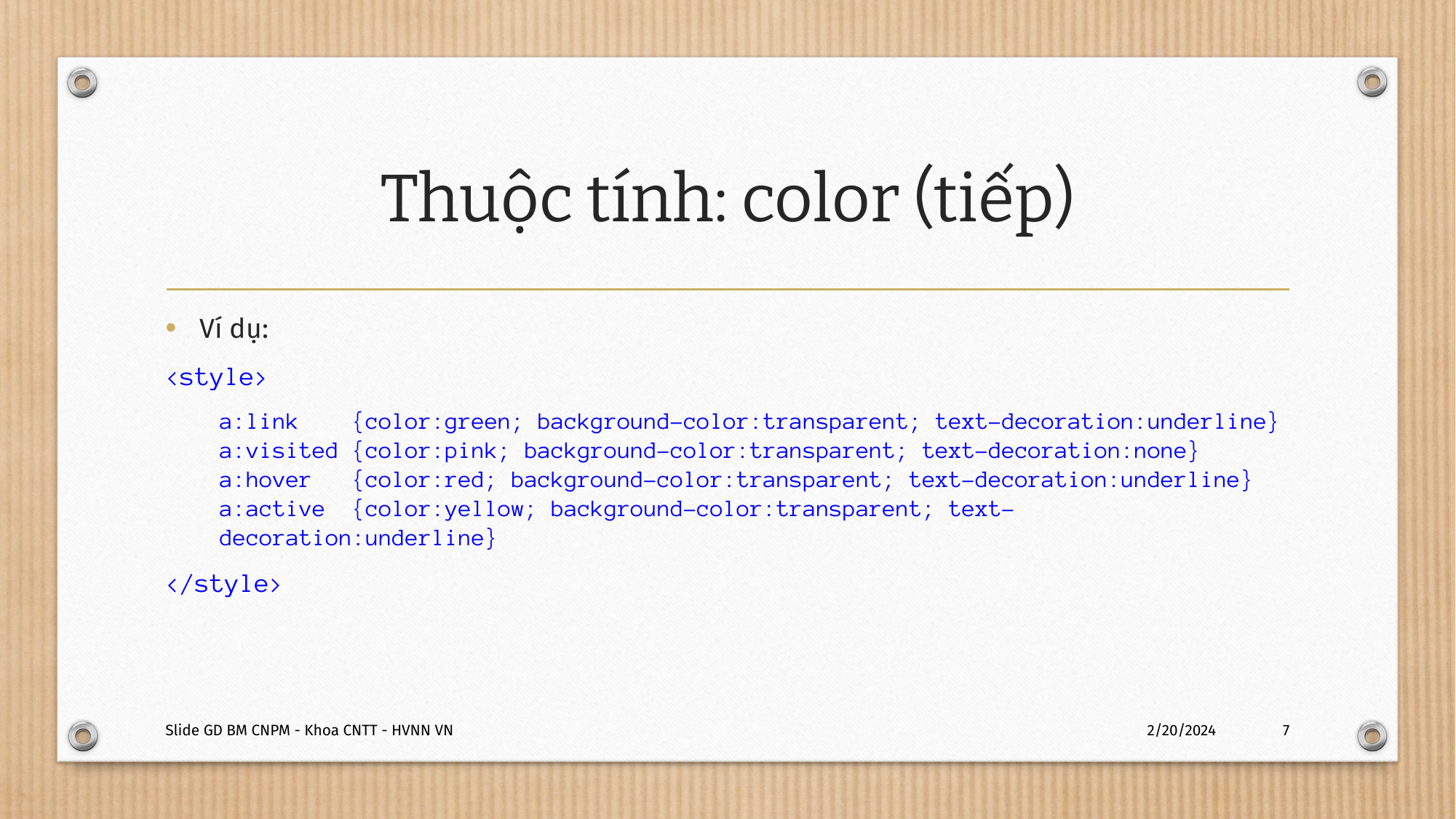

# Thuộc tính: color (tiếp)
Ví dụ:
<style>
a:link    {color:green; background-color:transparent; text-decoration:underline}
a:visited {color:pink; background-color:transparent; text-decoration:none}
a:hover   {color:red; background-color:transparent; text-decoration:underline}
a:active  {color:yellow; background-color:transparent; text-decoration:underline}
</style>

Slide GD BM CNPM - Khoa CNTT - HVNN VN
2/20/2024
7